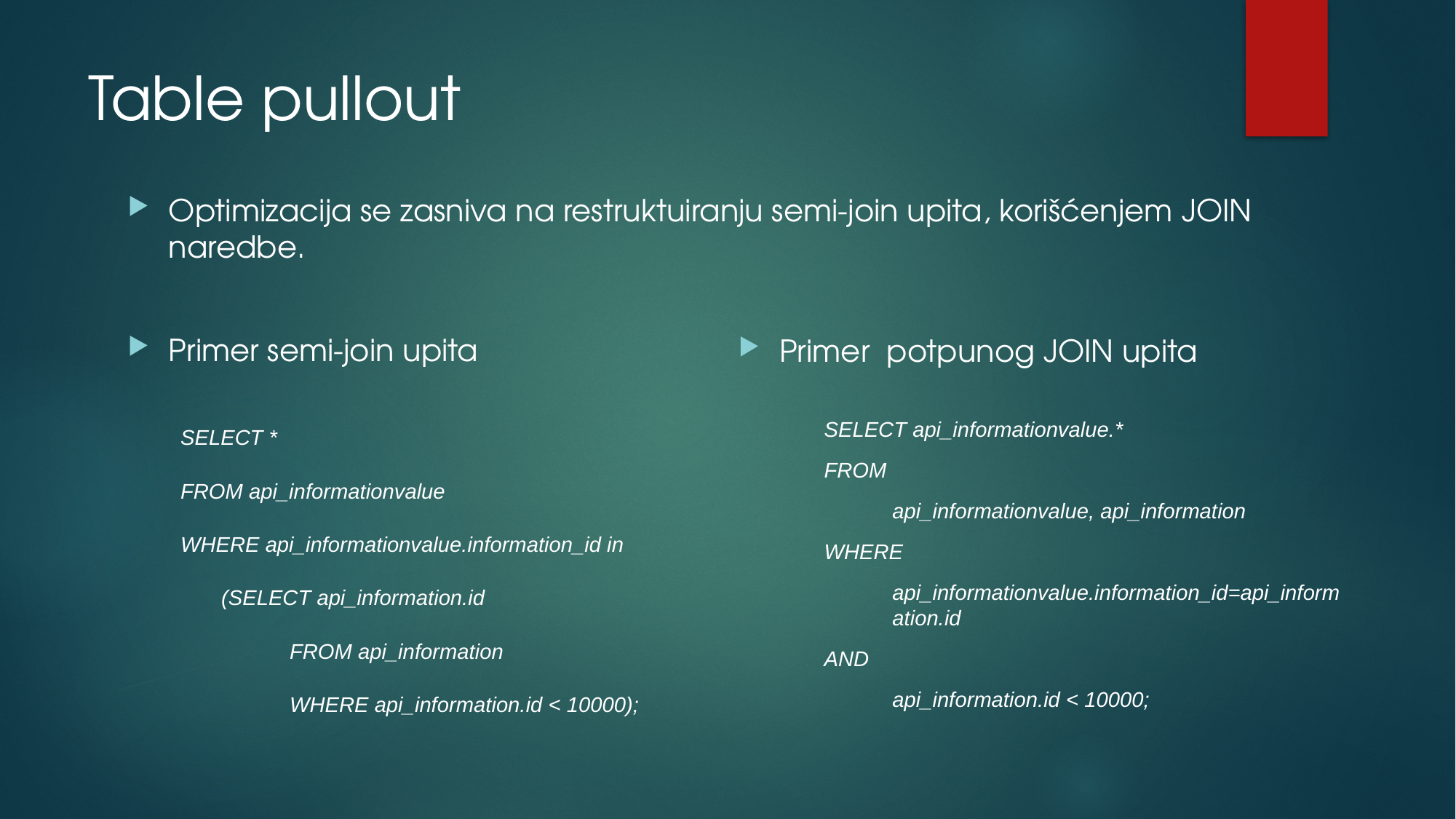

# Table pullout
Optimizacija se zasniva na restruktuiranju semi-join upita, korišćenjem JOIN naredbe.

Primer semi-join upita

Primer  potpunog JOIN upita

SELECT *
FROM api_informationvalue
WHERE api_informationvalue.information_id in
(SELECT api_information.id
          	FROM api_information
	WHERE api_information.id < 10000);
SELECT api_informationvalue.*
FROM
api_informationvalue, api_information
WHERE
api_informationvalue.information_id=api_information.id
AND
api_information.id < 10000;